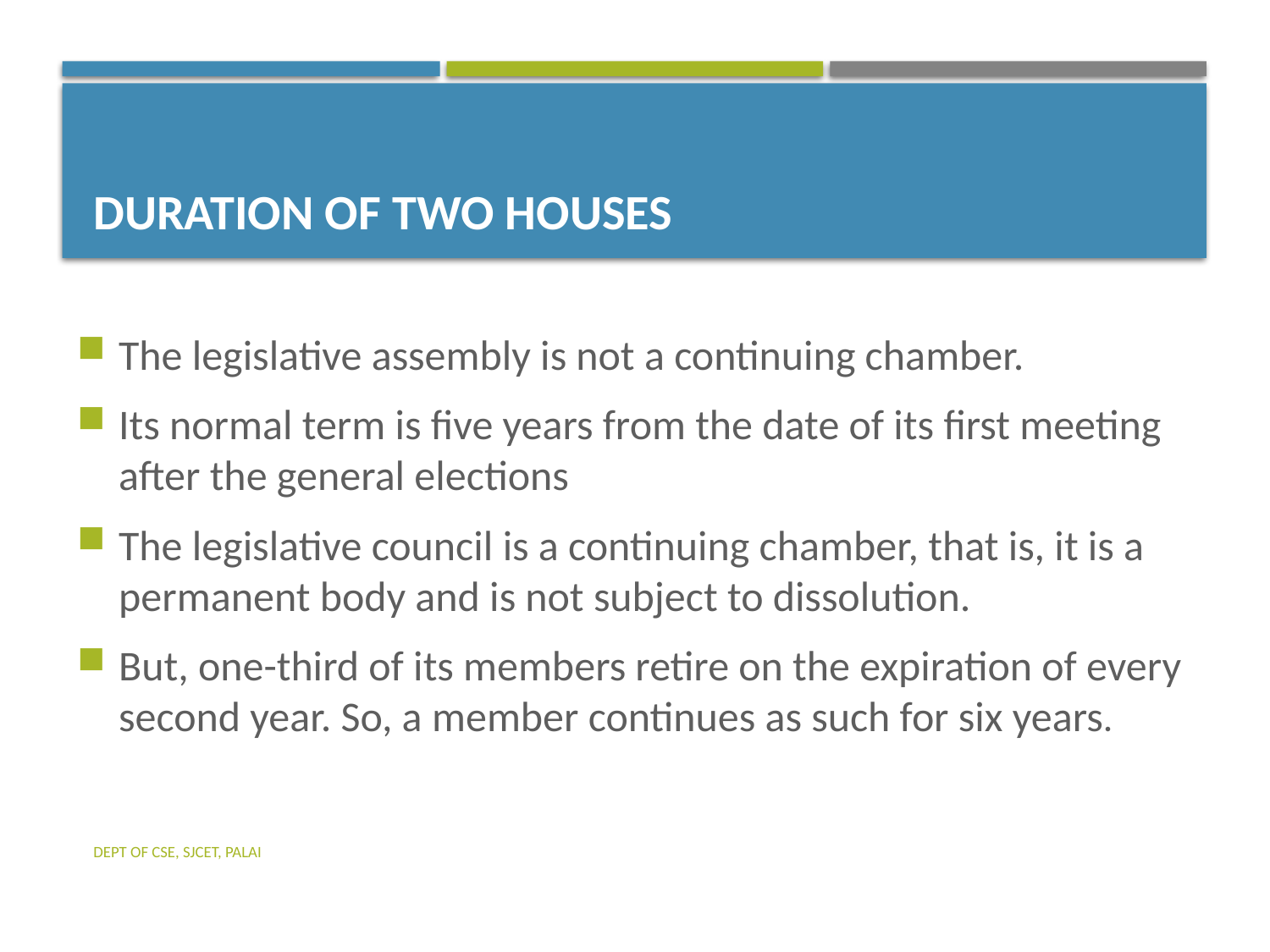

# DURATION OF TWO HOUSES
The legislative assembly is not a continuing chamber.
Its normal term is five years from the date of its first meeting after the general elections
The legislative council is a continuing chamber, that is, it is a permanent body and is not subject to dissolution.
But, one-third of its members retire on the expiration of every second year. So, a member continues as such for six years.
Dept of CSE, SJCET, Palai